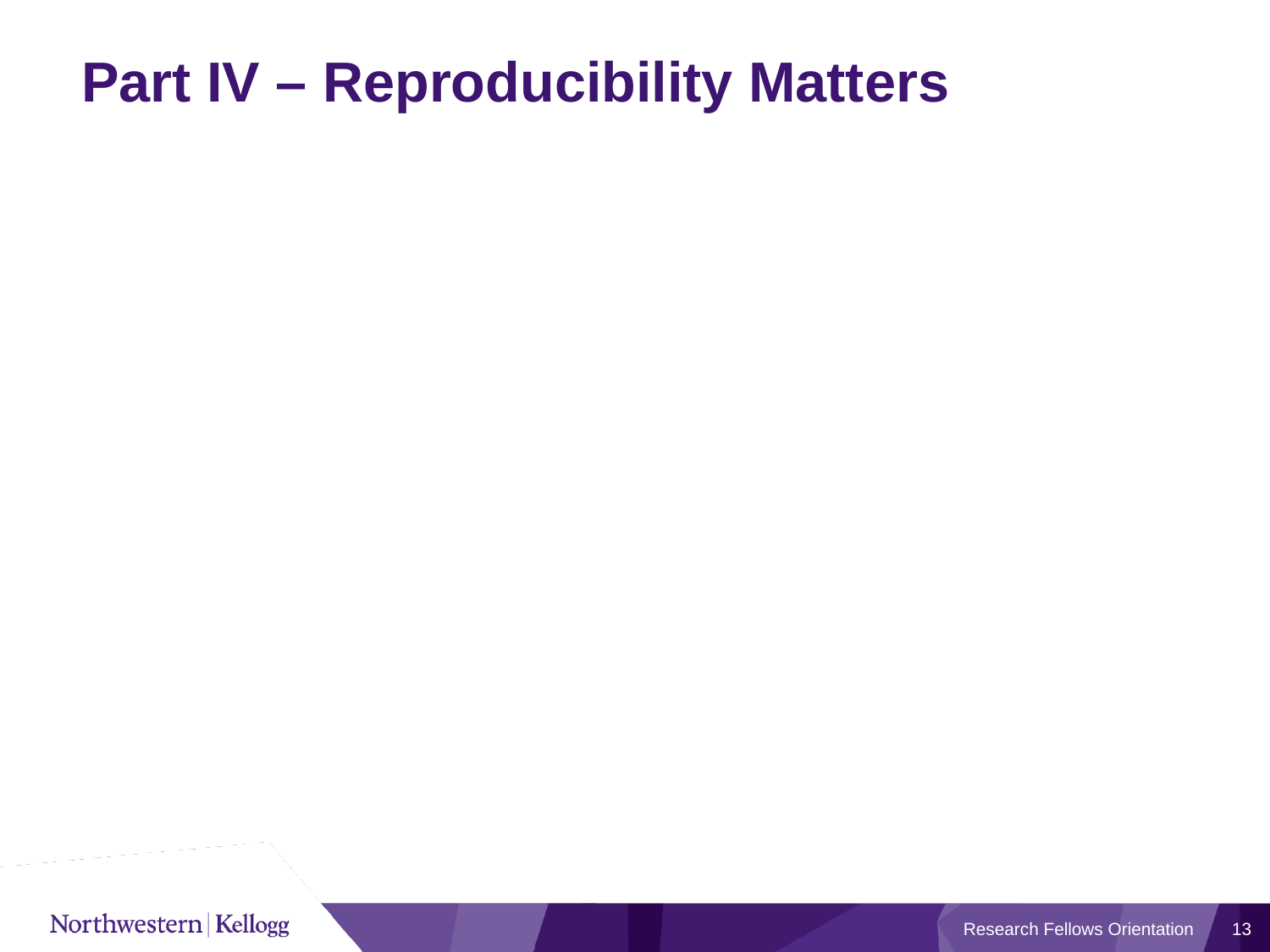

# Part IV – Reproducibility Matters
Research Fellows Orientation
13